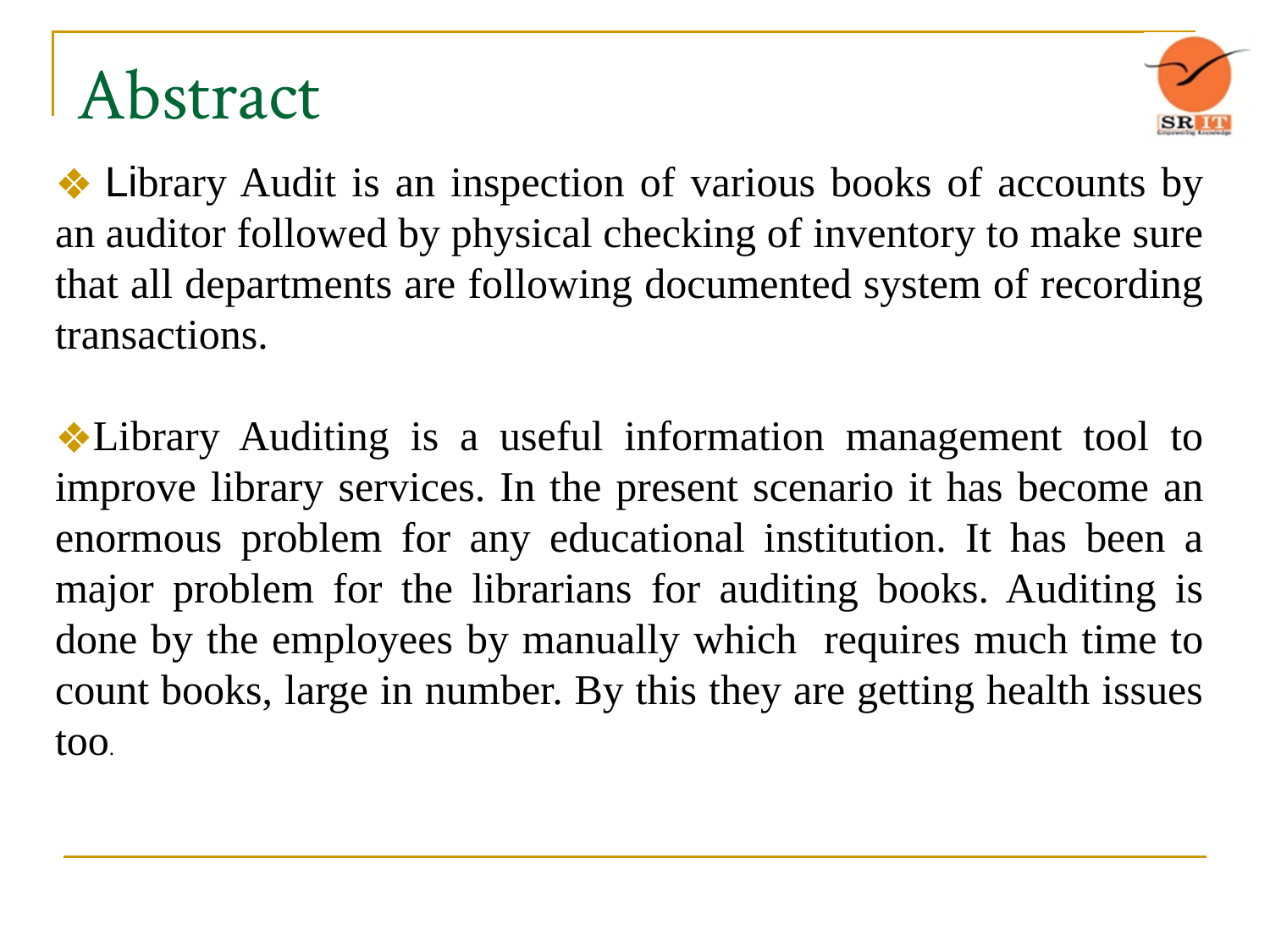

# Abstract
 Library Audit is an inspection of various books of accounts by an auditor followed by physical checking of inventory to make sure that all departments are following documented system of recording transactions.

Library Auditing is a useful information management tool to improve library services. In the present scenario it has become an enormous problem for any educational institution. It has been a major problem for the librarians for auditing books. Auditing is done by the employees by manually which  requires much time to count books, large in number. By this they are getting health issues too.